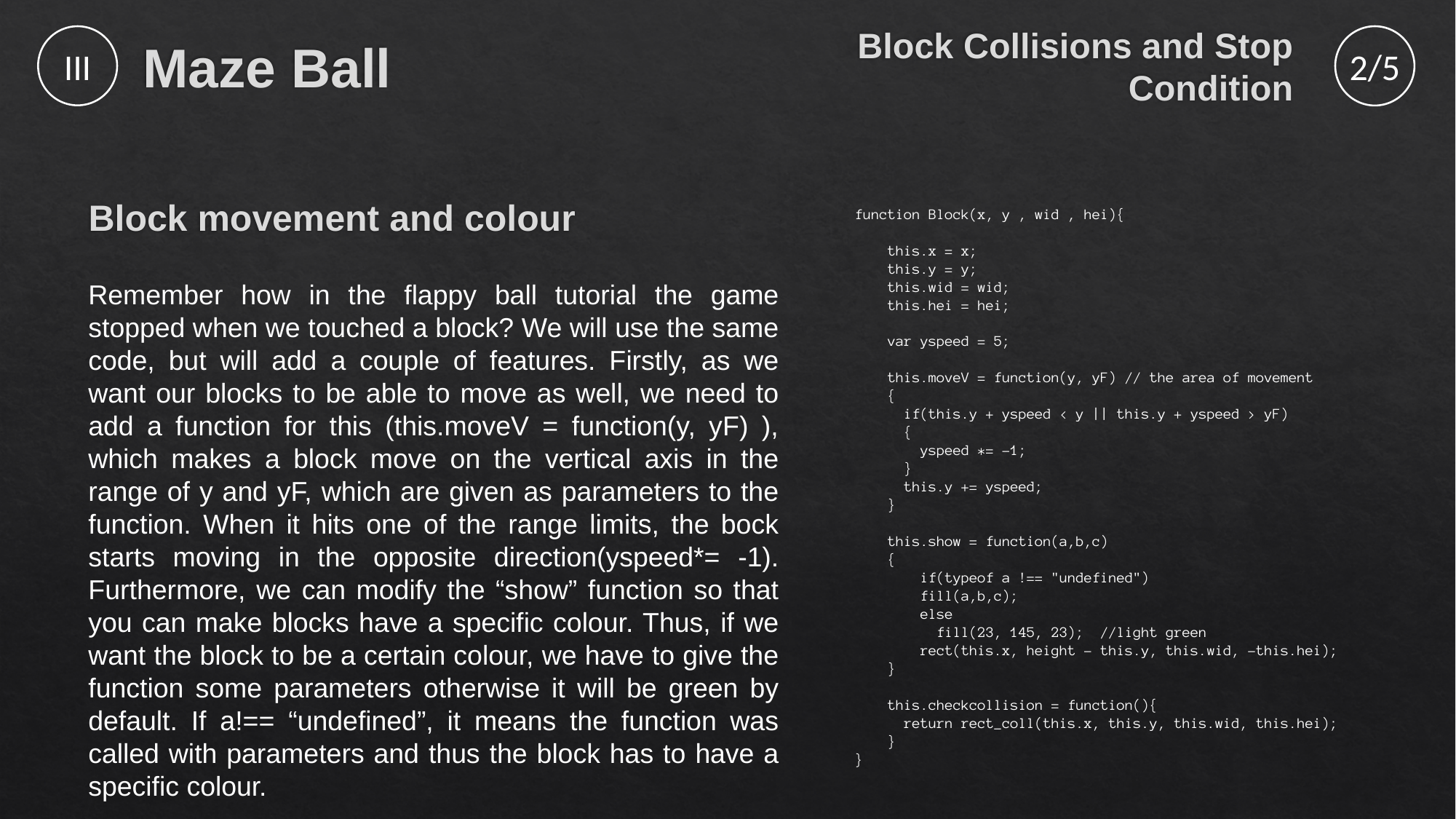

Block Collisions and Stop Condition
III
2/5
Maze Ball
Block movement and colour
function Block(x, y , wid , hei){

    this.x = x;
    this.y = y;
    this.wid = wid;
    this.hei = hei;

    var yspeed = 5;

    this.moveV = function(y, yF) // the area of movement
    {
      if(this.y + yspeed < y || this.y + yspeed > yF)
      {
        yspeed *= -1;
      }
      this.y += yspeed;
    }

    this.show = function(a,b,c)
    {
        if(typeof a !== "undefined")
        fill(a,b,c);
        else
          fill(23, 145, 23);  //light green
        rect(this.x, height - this.y, this.wid, -this.hei);
    }

    this.checkcollision = function(){
      return rect_coll(this.x, this.y, this.wid, this.hei);
    }
}
Remember how in the flappy ball tutorial the game stopped when we touched a block? We will use the same code, but will add a couple of features. Firstly, as we want our blocks to be able to move as well, we need to add a function for this (this.moveV = function(y, yF) ), which makes a block move on the vertical axis in the range of y and yF, which are given as parameters to the function. When it hits one of the range limits, the bock starts moving in the opposite direction(yspeed*= -1). Furthermore, we can modify the “show” function so that you can make blocks have a specific colour. Thus, if we want the block to be a certain colour, we have to give the function some parameters otherwise it will be green by default. If a!== “undefined”, it means the function was called with parameters and thus the block has to have a specific colour.